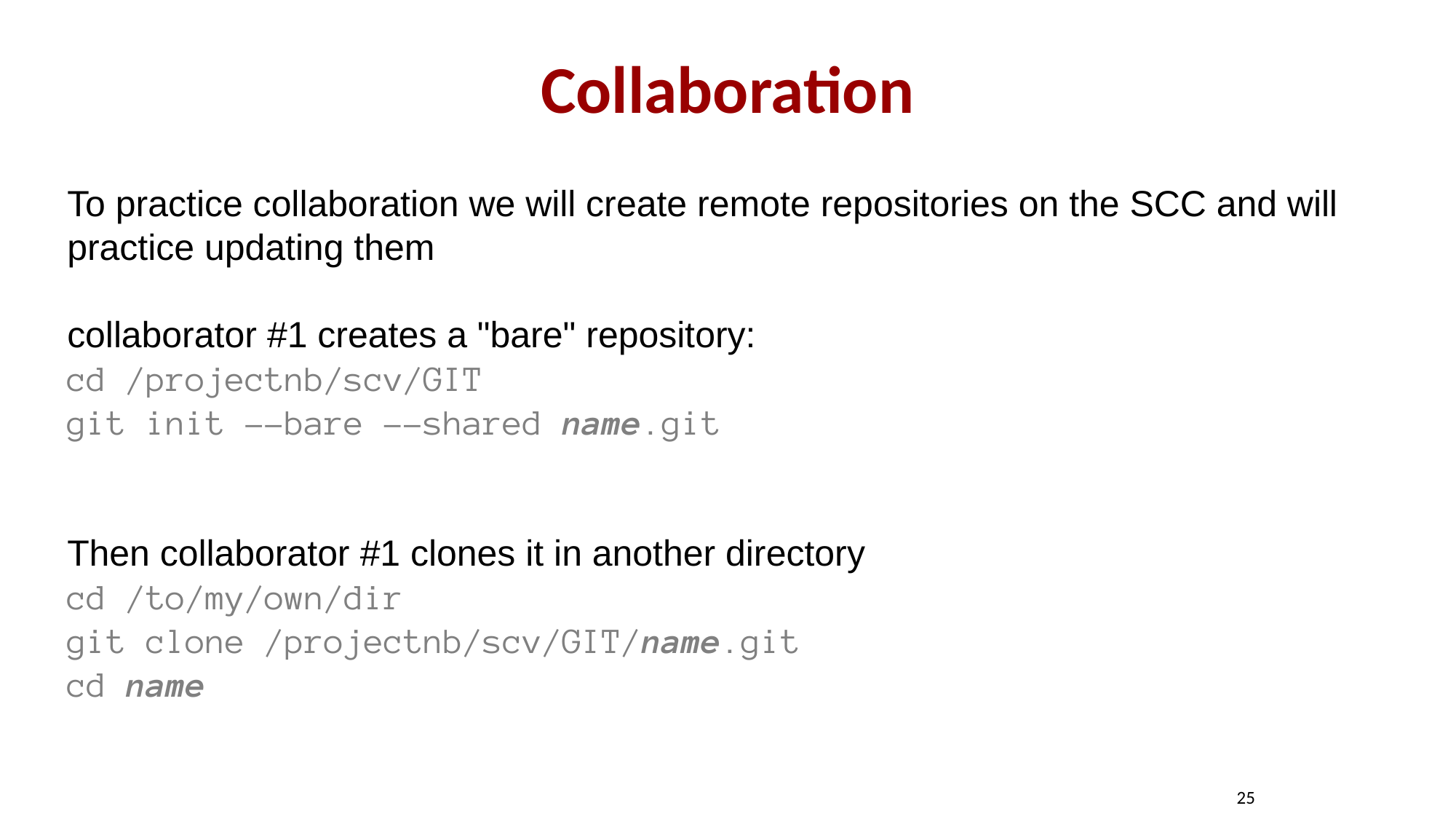

# Collaboration
To practice collaboration we will create remote repositories on the SCC and will practice updating them

collaborator #1 creates a "bare" repository:
cd /projectnb/scv/GIT
git init --bare --shared name.git

Then collaborator #1 clones it in another directory
cd /to/my/own/dir
git clone /projectnb/scv/GIT/name.git
cd name
25